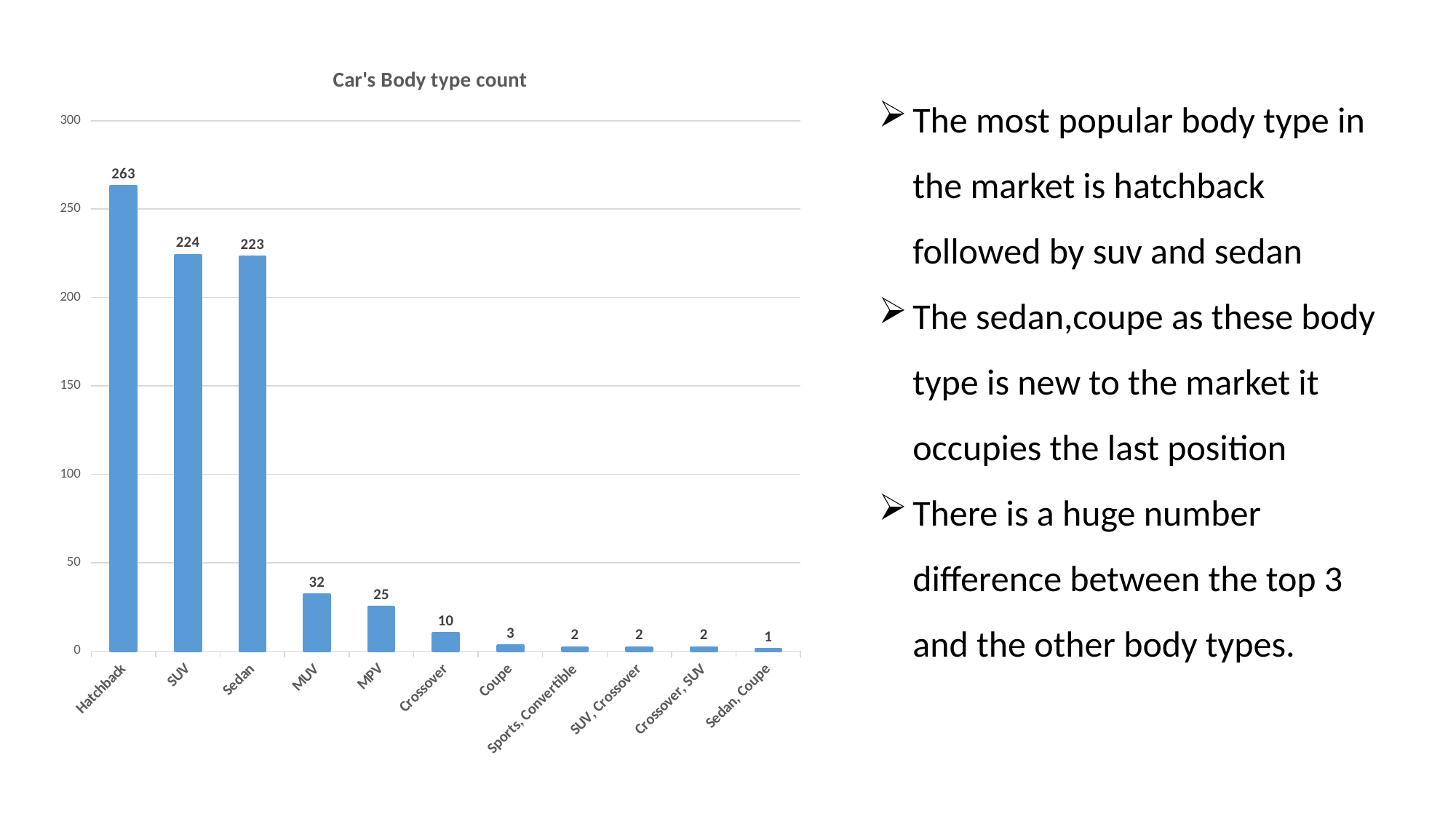

### Chart: Car's Body type count

| Category | Total |
|---|---|
| Hatchback | 263.0 |
| SUV | 224.0 |
| Sedan | 223.0 |
| MUV | 32.0 |
| MPV | 25.0 |
| Crossover | 10.0 |
| Coupe | 3.0 |
| Sports, Convertible | 2.0 |
| SUV, Crossover | 2.0 |
| Crossover, SUV | 2.0 |
| Sedan, Coupe | 1.0 |
The most popular body type in the market is hatchback followed by suv and sedan
The sedan,coupe as these body type is new to the market it occupies the last position
There is a huge number difference between the top 3 and the other body types.